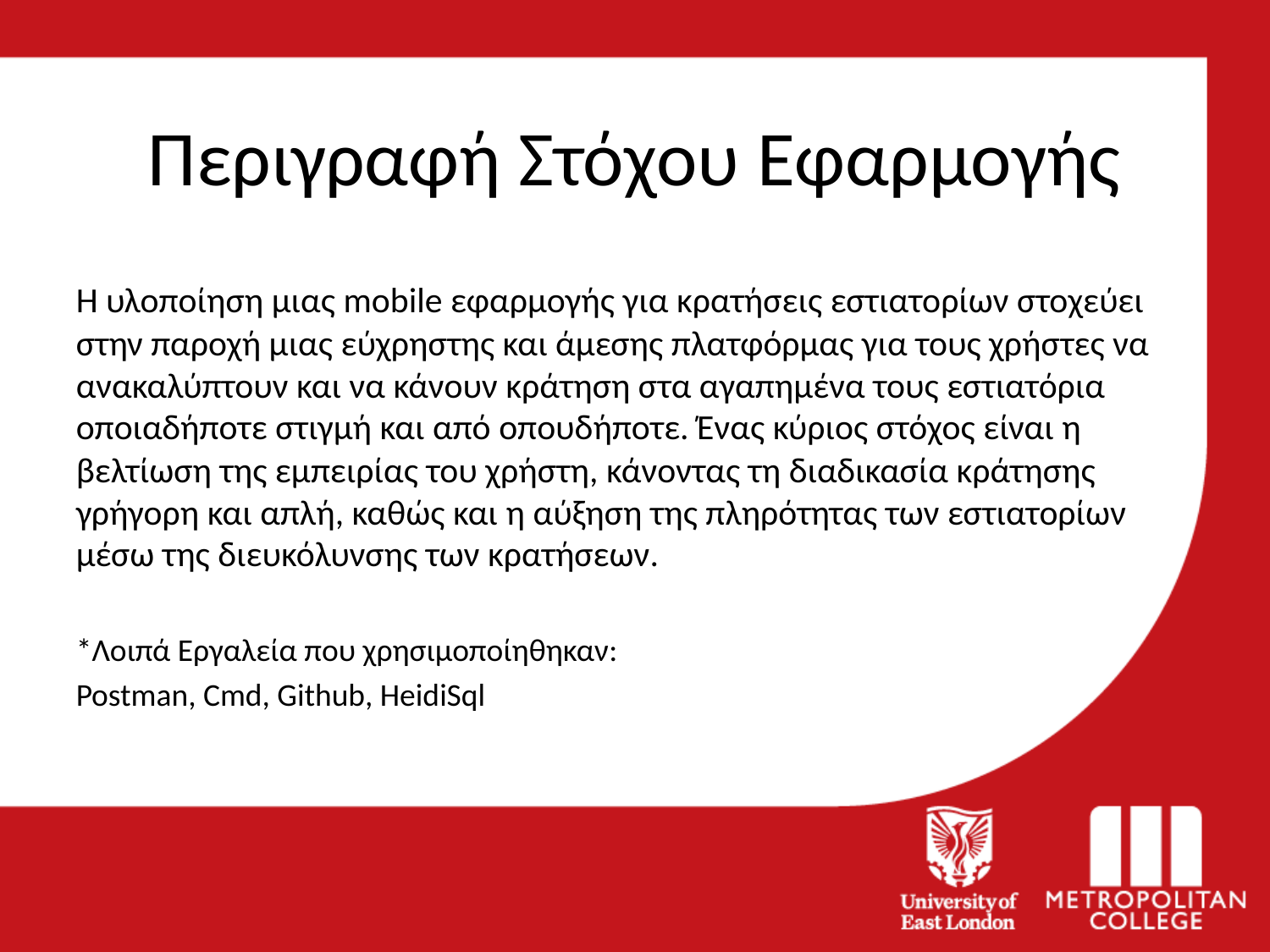

# Περιγραφή Στόχου Εφαρμογής

Η υλοποίηση μιας mobile εφαρμογής για κρατήσεις εστιατορίων στοχεύει στην παροχή μιας εύχρηστης και άμεσης πλατφόρμας για τους χρήστες να ανακαλύπτουν και να κάνουν κράτηση στα αγαπημένα τους εστιατόρια οποιαδήποτε στιγμή και από οπουδήποτε. Ένας κύριος στόχος είναι η βελτίωση της εμπειρίας του χρήστη, κάνοντας τη διαδικασία κράτησης γρήγορη και απλή, καθώς και η αύξηση της πληρότητας των εστιατορίων μέσω της διευκόλυνσης των κρατήσεων.

*Λοιπά Εργαλεία που χρησιμοποίηθηκαν:
Postman, Cmd, Github, HeidiSql